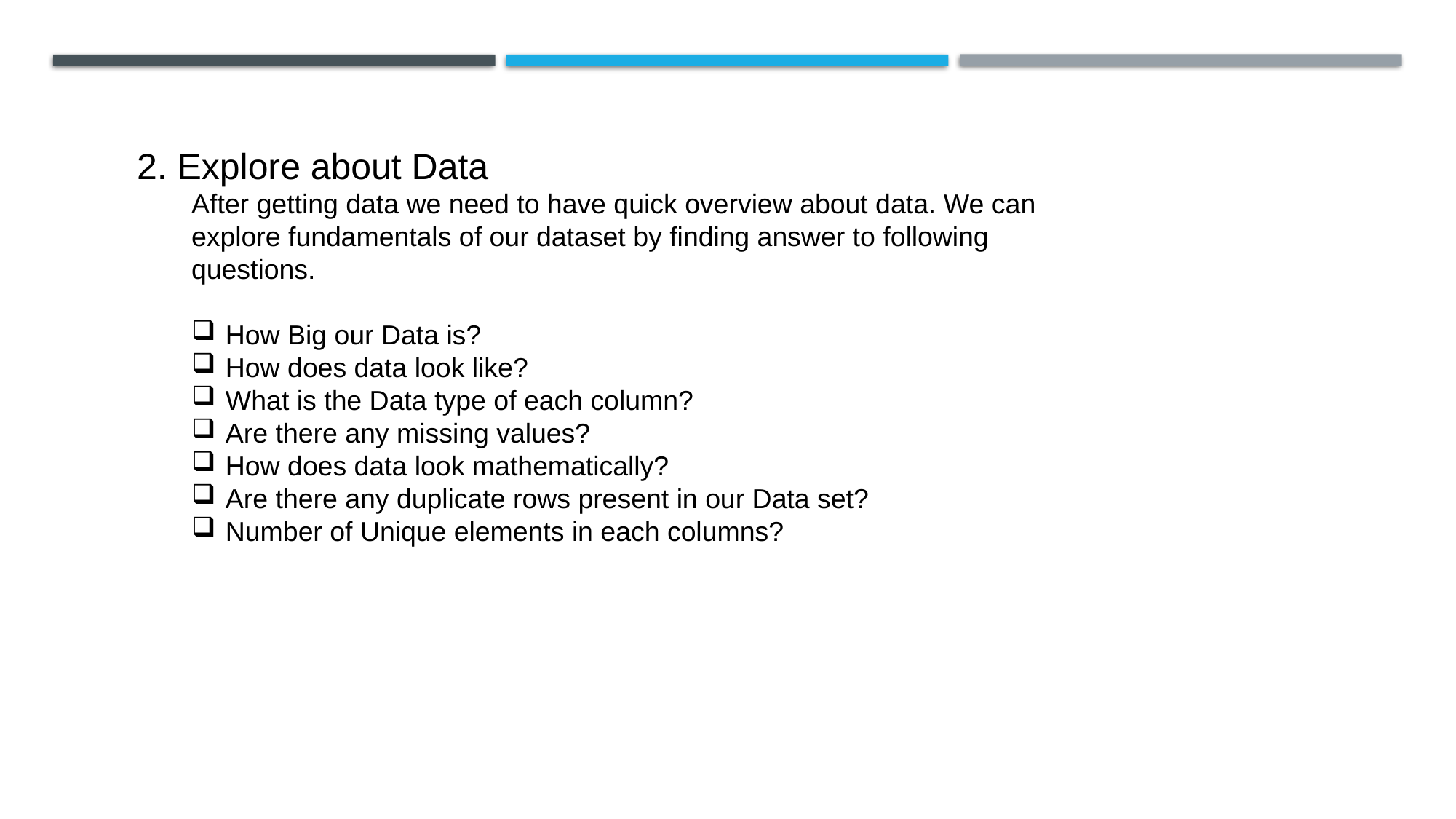

2. Explore about Data
After getting data we need to have quick overview about data. We can explore fundamentals of our dataset by finding answer to following questions.

How Big our Data is?
How does data look like?
What is the Data type of each column?
Are there any missing values?
How does data look mathematically?
Are there any duplicate rows present in our Data set?
Number of Unique elements in each columns?